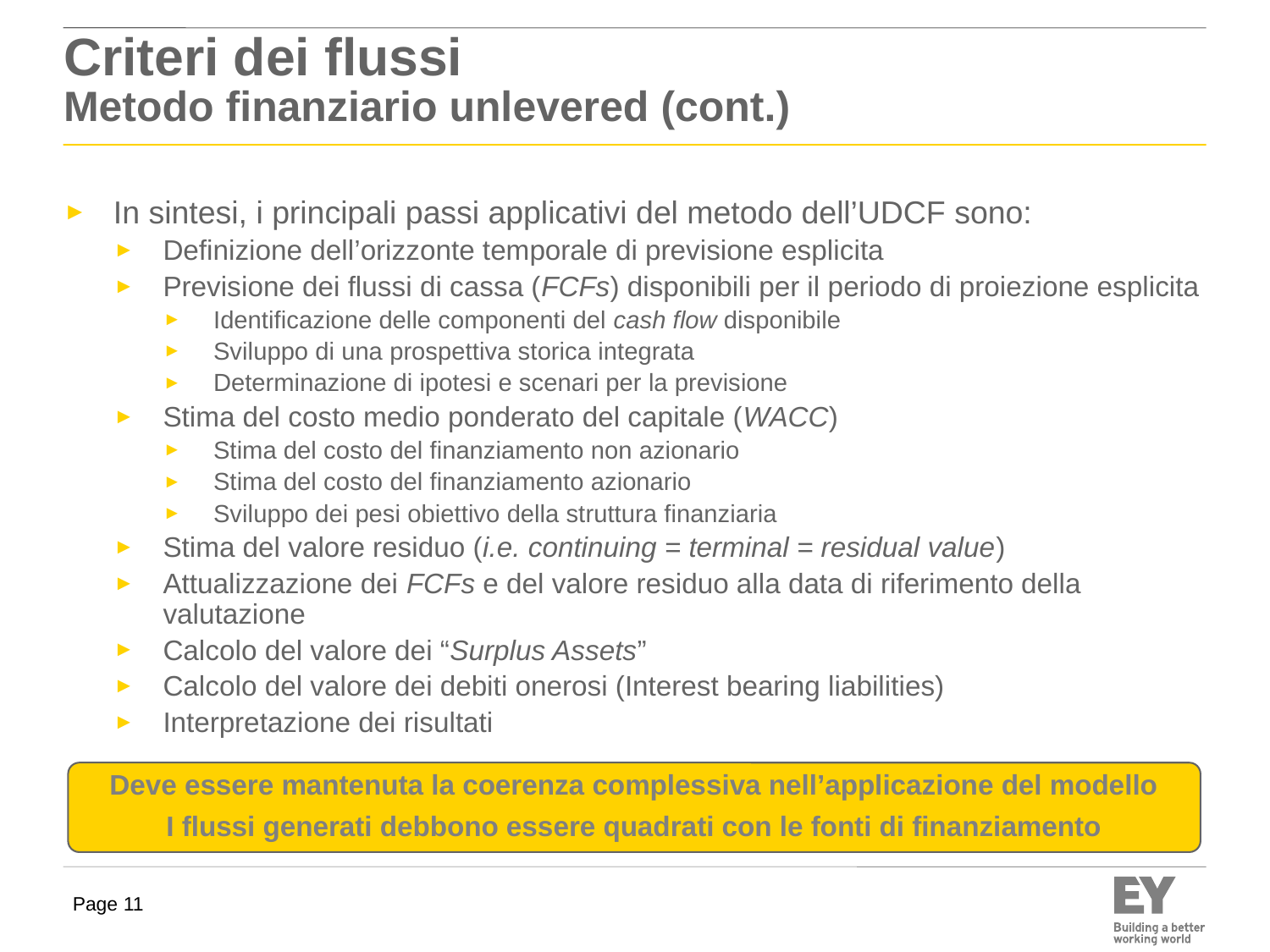

# Criteri dei flussi Metodo finanziario unlevered (cont.)
In sintesi, i principali passi applicativi del metodo dell’UDCF sono:
Definizione dell’orizzonte temporale di previsione esplicita
Previsione dei flussi di cassa (FCFs) disponibili per il periodo di proiezione esplicita
Identificazione delle componenti del cash flow disponibile
Sviluppo di una prospettiva storica integrata
Determinazione di ipotesi e scenari per la previsione
Stima del costo medio ponderato del capitale (WACC)
Stima del costo del finanziamento non azionario
Stima del costo del finanziamento azionario
Sviluppo dei pesi obiettivo della struttura finanziaria
Stima del valore residuo (i.e. continuing = terminal = residual value)
Attualizzazione dei FCFs e del valore residuo alla data di riferimento della valutazione
Calcolo del valore dei “Surplus Assets”
Calcolo del valore dei debiti onerosi (Interest bearing liabilities)
Interpretazione dei risultati
Deve essere mantenuta la coerenza complessiva nell’applicazione del modello
I flussi generati debbono essere quadrati con le fonti di finanziamento